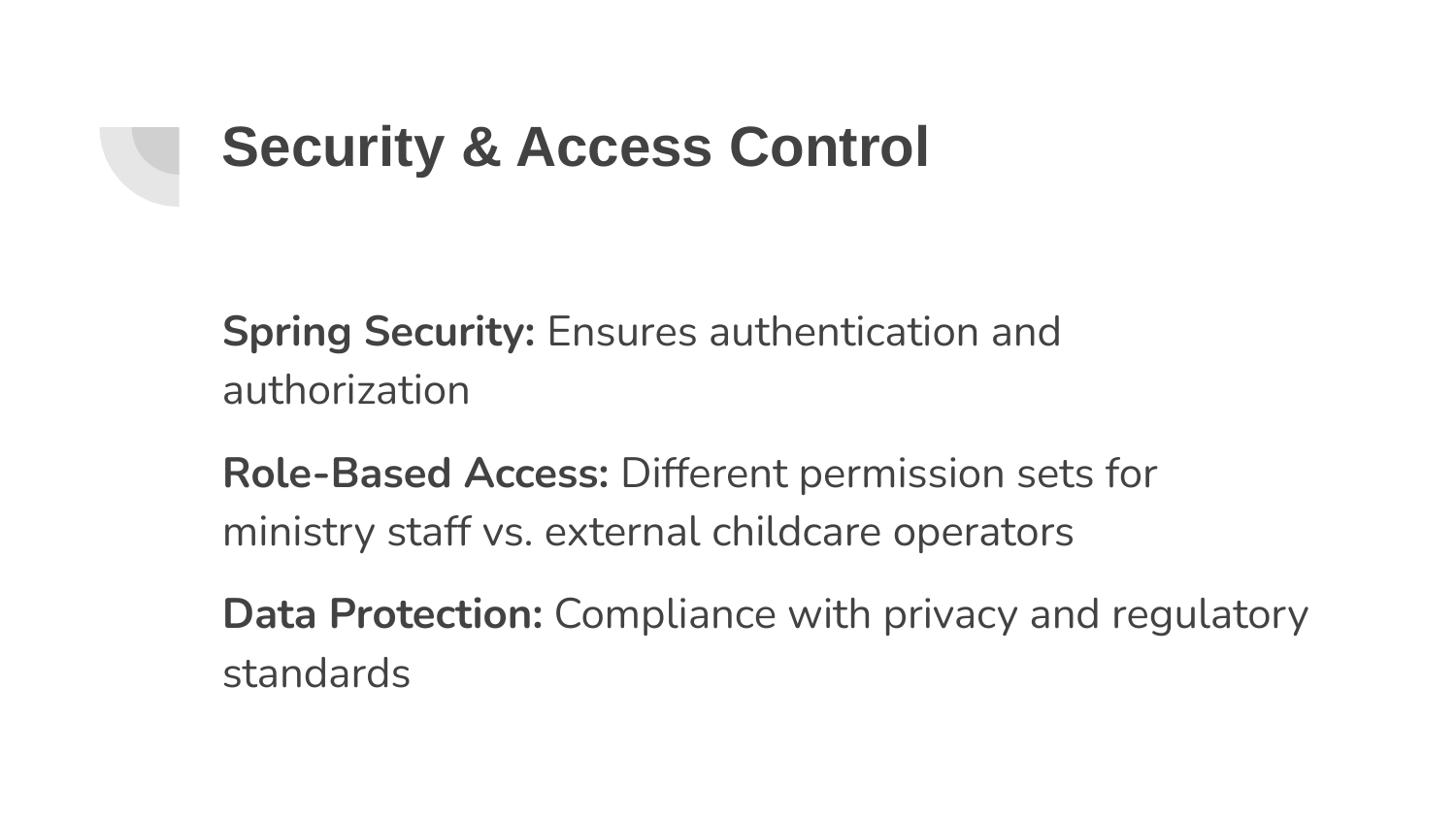

# Security & Access Control
Spring Security: Ensures authentication and authorization
Role-Based Access: Different permission sets for ministry staff vs. external childcare operators
Data Protection: Compliance with privacy and regulatory standards